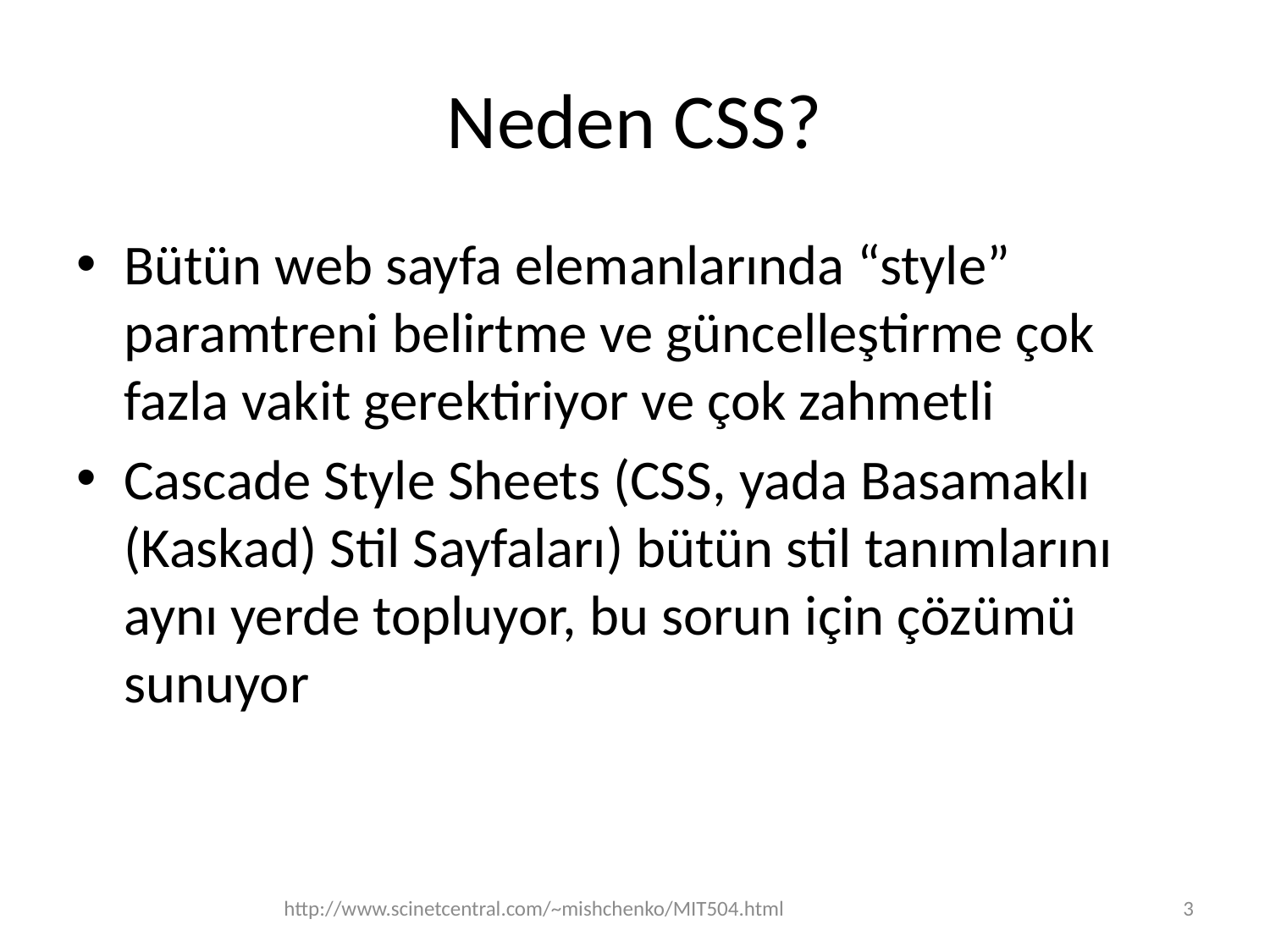

# Neden CSS?
Bütün web sayfa elemanlarında “style” paramtreni belirtme ve güncelleştirme çok fazla vakit gerektiriyor ve çok zahmetli
Cascade Style Sheets (CSS, yada Basamaklı (Kaskad) Stil Sayfaları) bütün stil tanımlarını aynı yerde topluyor, bu sorun için çözümü sunuyor

http://www.scinetcentral.com/~mishchenko/MIT504.html
3